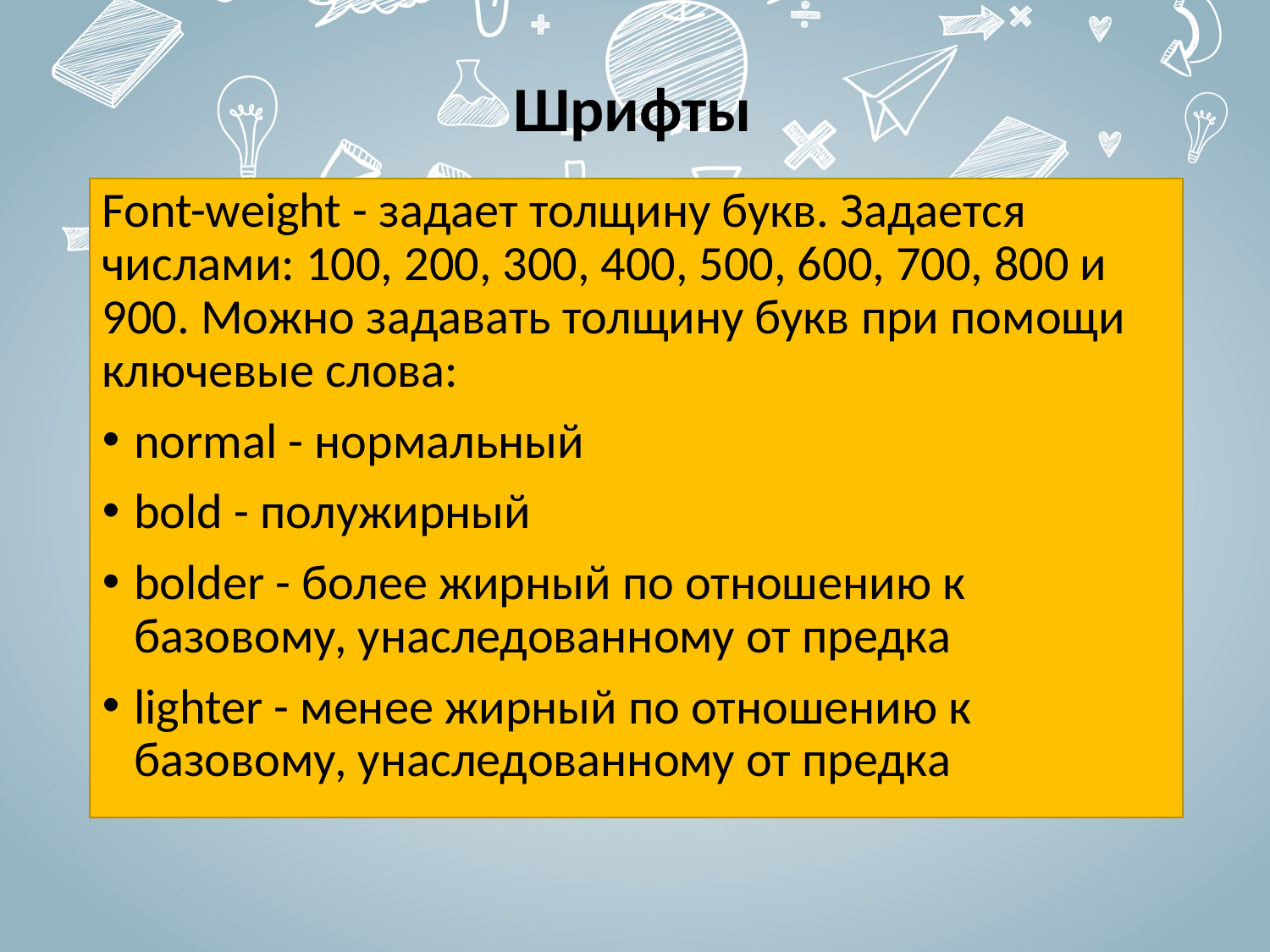

# Шрифты
Font-weight - задает толщину букв. Задается числами: 100, 200, 300, 400, 500, 600, 700, 800 и 900. Можно задавать толщину букв при помощи ключевые слова:
normal - нормальный
bold - полужирный
bolder - более жирный по отношению к базовому, унаследованному от предка
lighter - менее жирный по отношению к базовому, унаследованному от предка